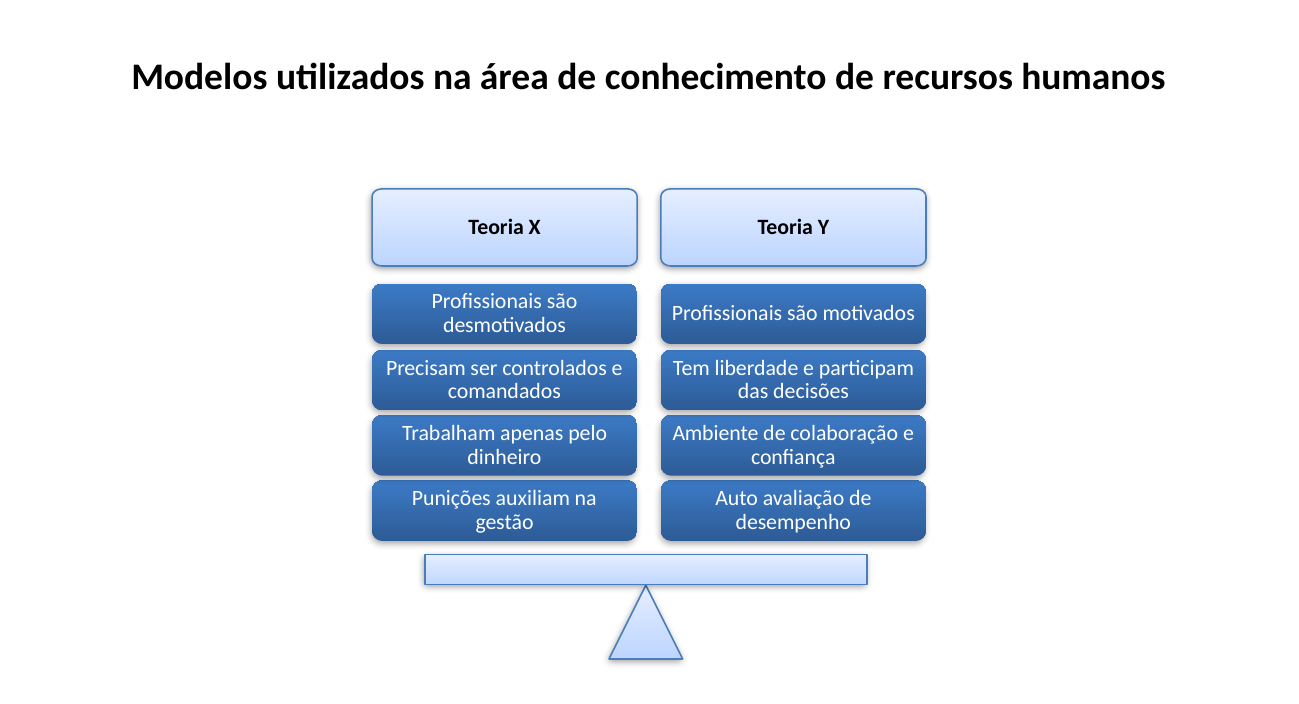

Modelos utilizados na área de conhecimento de recursos humanos
Teoria X
Teoria Y
Profissionais são desmotivados
Profissionais são motivados
Precisam ser controlados e comandados
Tem liberdade e participam das decisões
Trabalham apenas pelo dinheiro
Ambiente de colaboração e confiança
Punições auxiliam na gestão
Auto avaliação de desempenho

EXEMLO